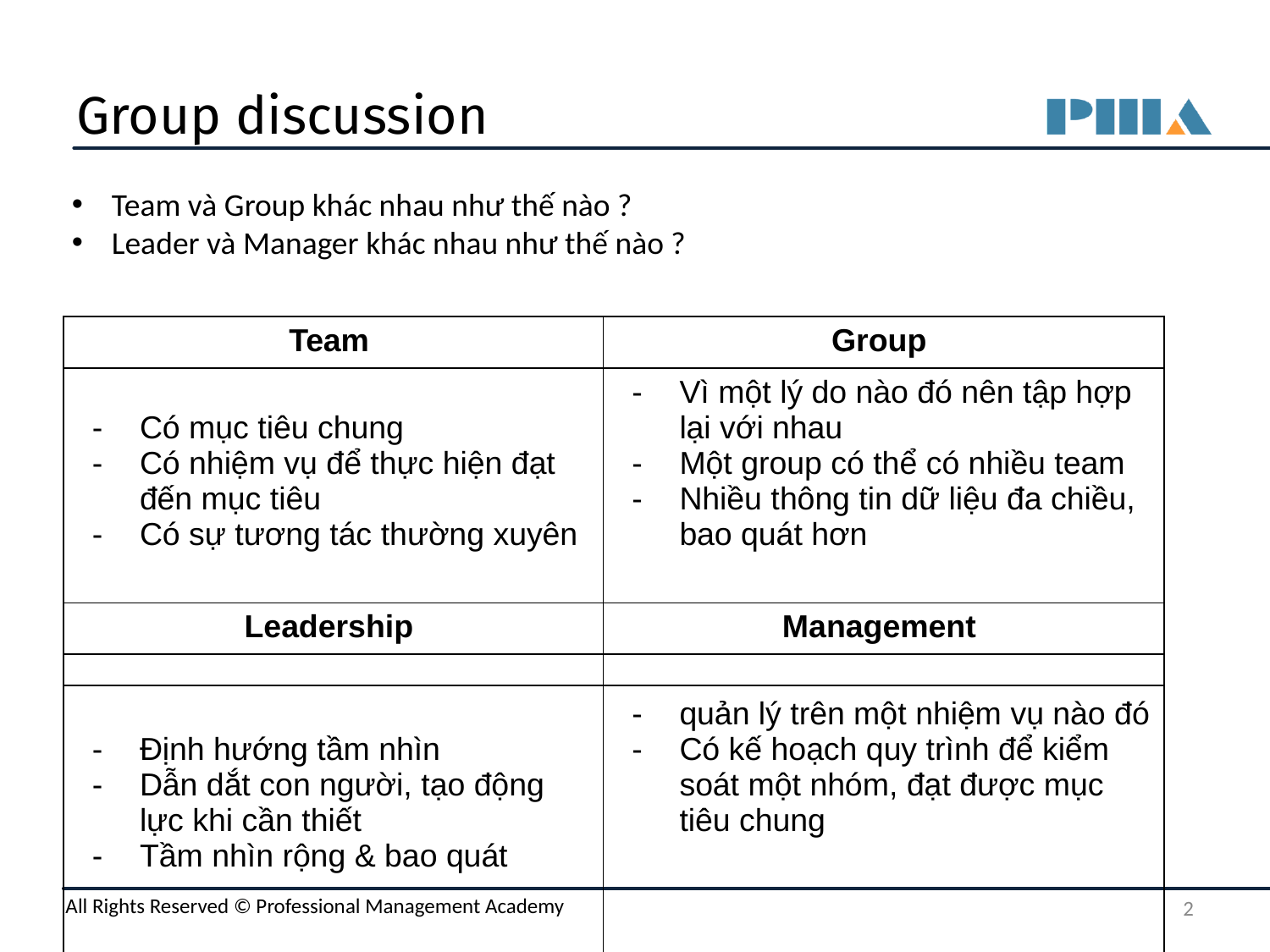

# Group discussion
Team và Group khác nhau như thế nào ?
Leader và Manager khác nhau như thế nào ?
| Team | Group |
| --- | --- |
| Có mục tiêu chung Có nhiệm vụ để thực hiện đạt đến mục tiêu Có sự tương tác thường xuyên | Vì một lý do nào đó nên tập hợp lại với nhau Một group có thể có nhiều team Nhiều thông tin dữ liệu đa chiều, bao quát hơn |
| Leadership | Management |
| --- | --- |
| Định hướng tầm nhìn Dẫn dắt con người, tạo động lực khi cần thiết Tầm nhìn rộng & bao quát | quản lý trên một nhiệm vụ nào đó Có kế hoạch quy trình để kiểm soát một nhóm, đạt được mục tiêu chung |